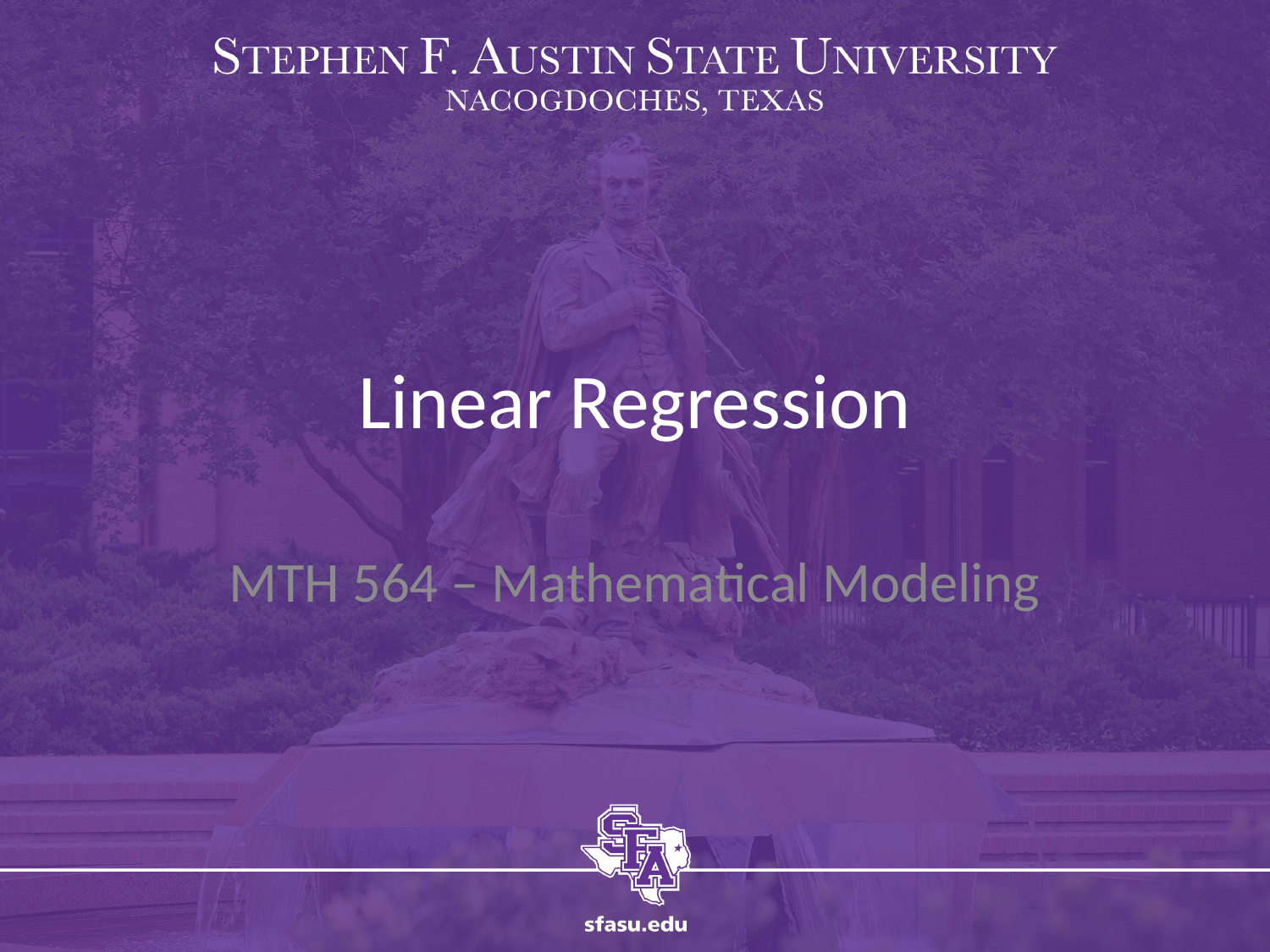

# Linear Regression
MTH 564 – Mathematical Modeling